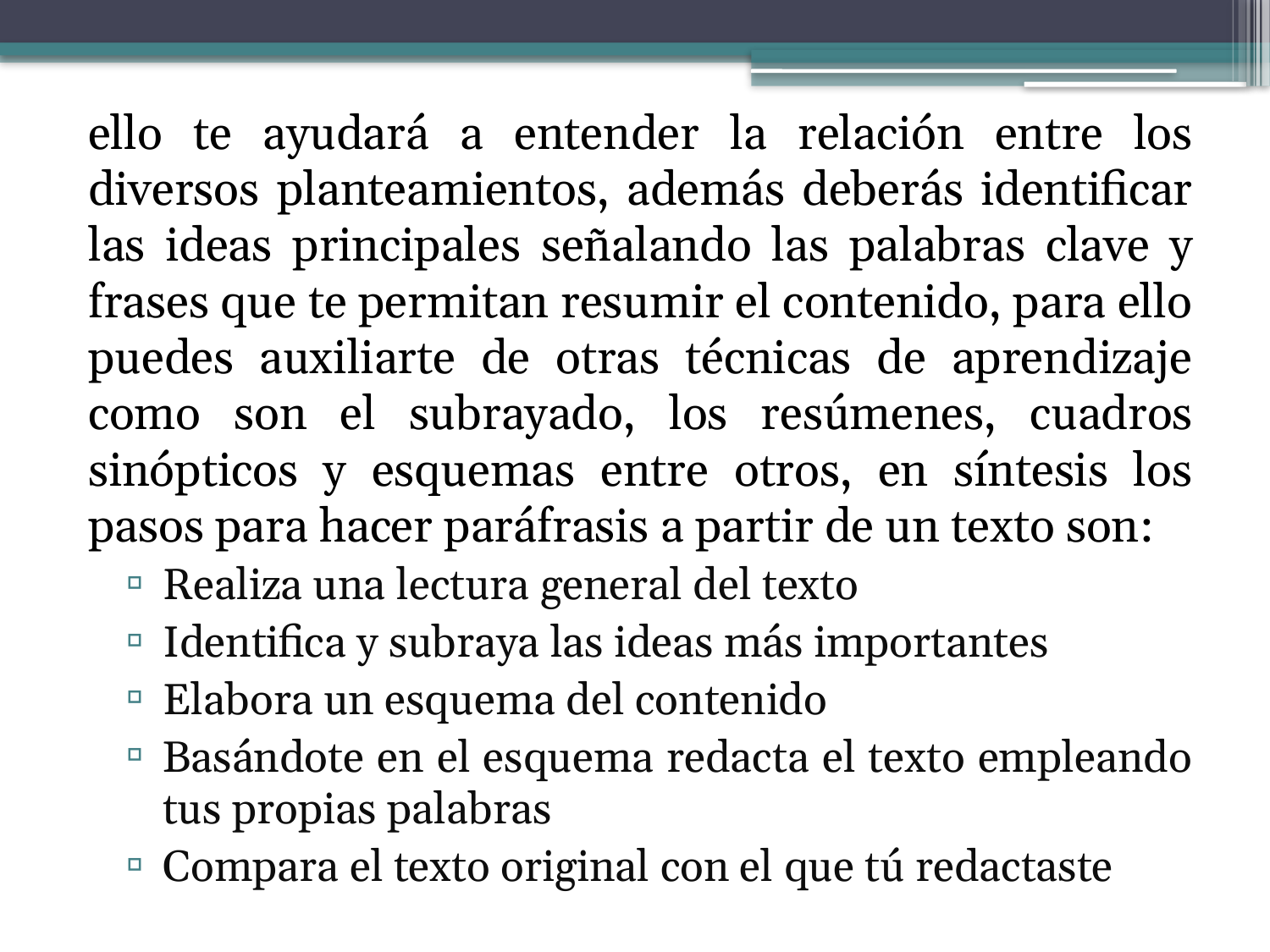

ello te ayudará a entender la relación entre los diversos planteamientos, además deberás identificar las ideas principales señalando las palabras clave y frases que te permitan resumir el contenido, para ello puedes auxiliarte de otras técnicas de aprendizaje como son el subrayado, los resúmenes, cuadros sinópticos y esquemas entre otros, en síntesis los pasos para hacer paráfrasis a partir de un texto son:
Realiza una lectura general del texto
Identifica y subraya las ideas más importantes
Elabora un esquema del contenido
Basándote en el esquema redacta el texto empleando tus propias palabras
Compara el texto original con el que tú redactaste